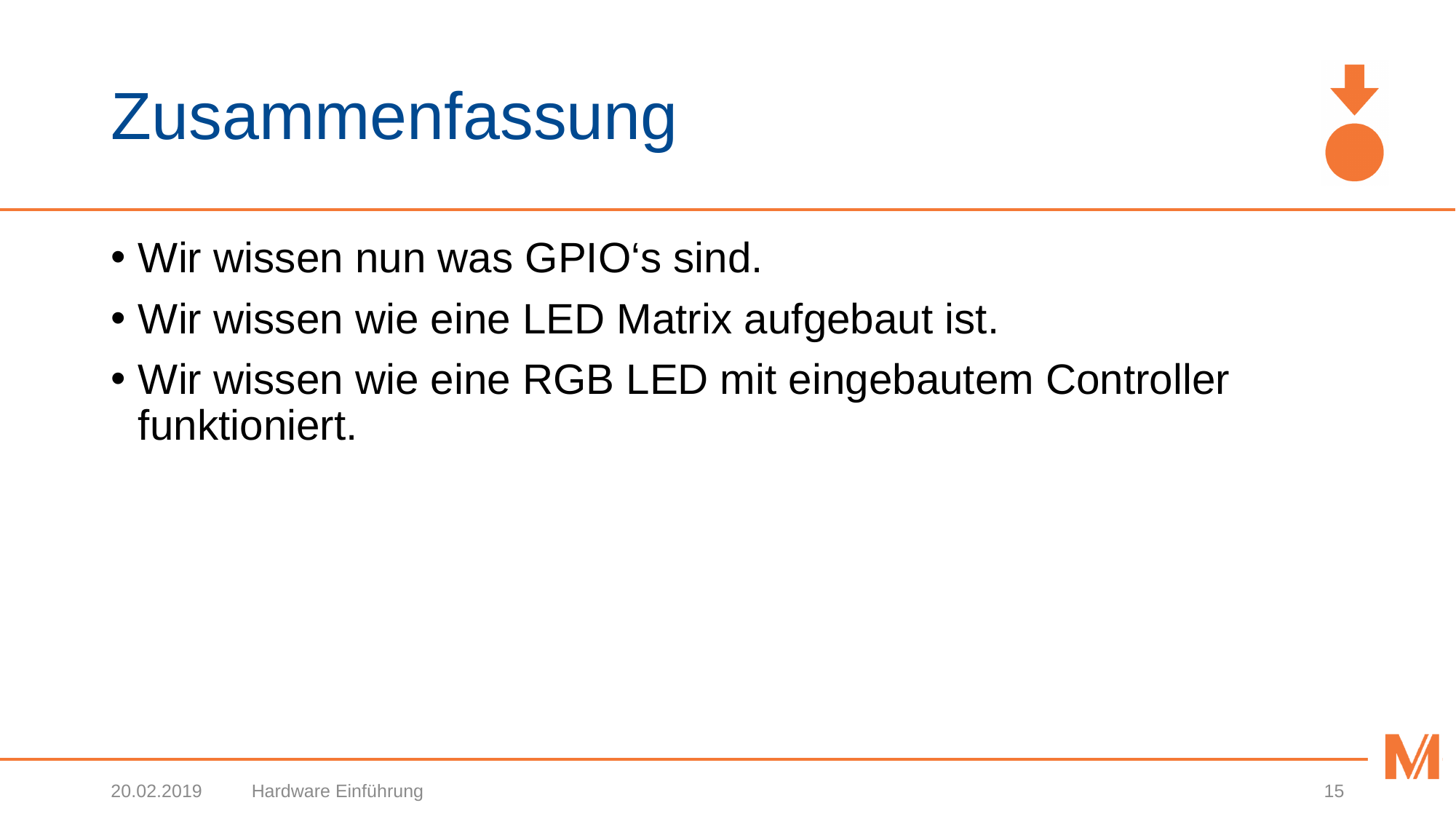

# Zusammenfassung
Wir wissen nun was GPIO‘s sind.
Wir wissen wie eine LED Matrix aufgebaut ist.
Wir wissen wie eine RGB LED mit eingebautem Controller funktioniert.

20.02.2019
Hardware Einführung
15